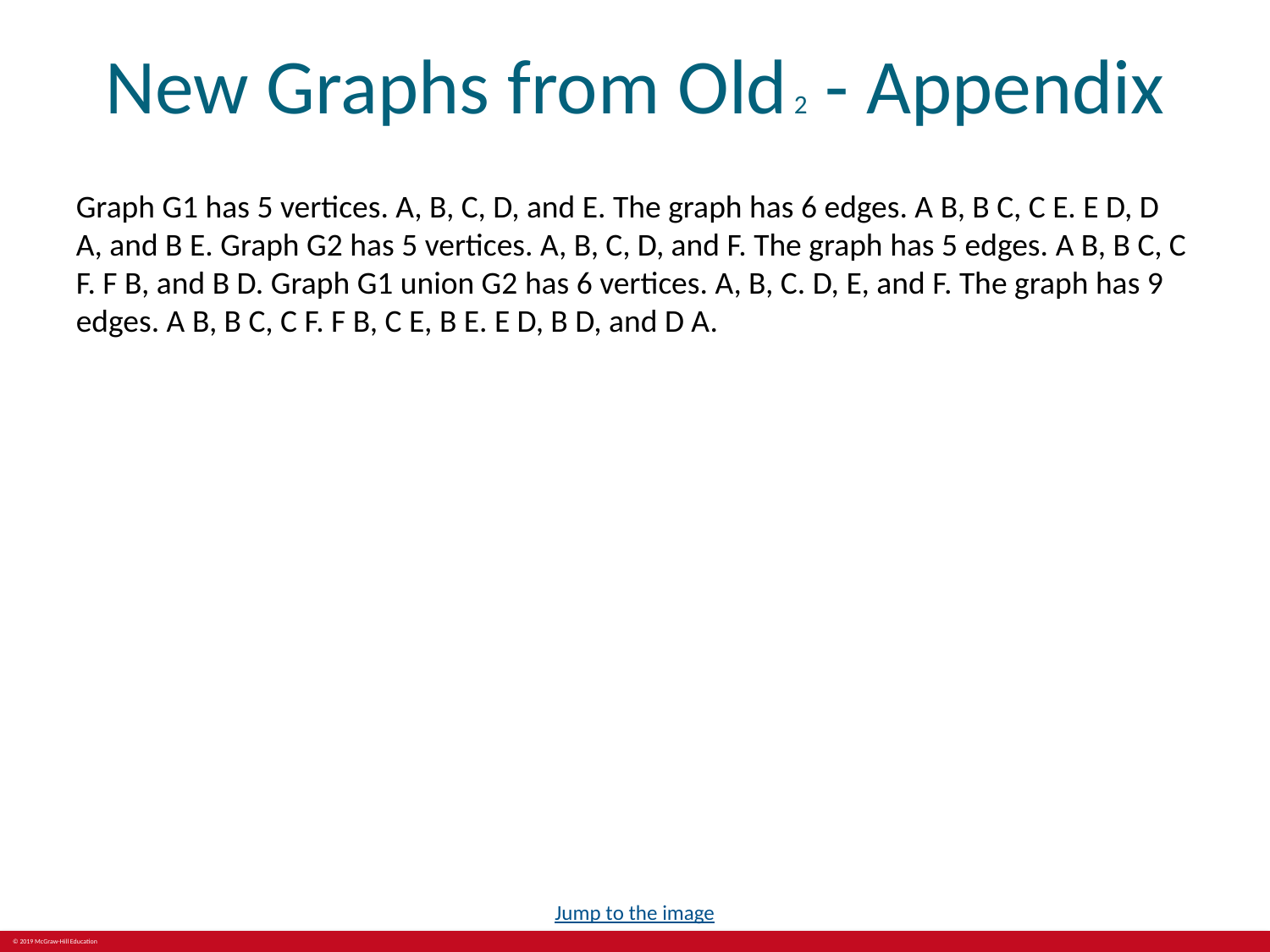

# New Graphs from Old 2 - Appendix
Graph G1 has 5 vertices. A, B, C, D, and E. The graph has 6 edges. A B, B C, C E. E D, D A, and B E. Graph G2 has 5 vertices. A, B, C, D, and F. The graph has 5 edges. A B, B C, C F. F B, and B D. Graph G1 union G2 has 6 vertices. A, B, C. D, E, and F. The graph has 9 edges. A B, B C, C F. F B, C E, B E. E D, B D, and D A.
Jump to the image